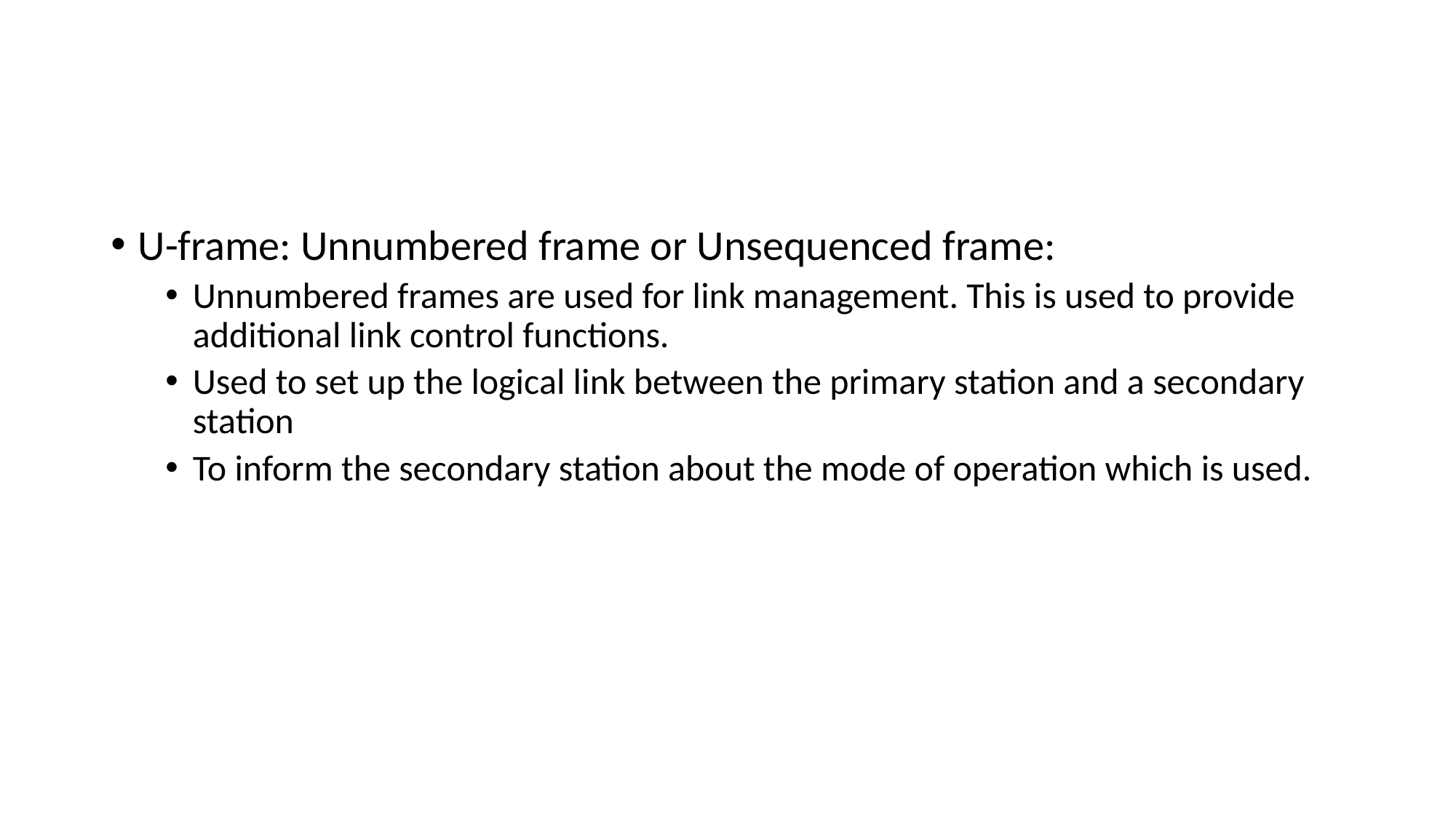

#
U-frame: Unnumbered frame or Unsequenced frame:
Unnumbered frames are used for link management. This is used to provide additional link control functions.
Used to set up the logical link between the primary station and a secondary station
To inform the secondary station about the mode of operation which is used.